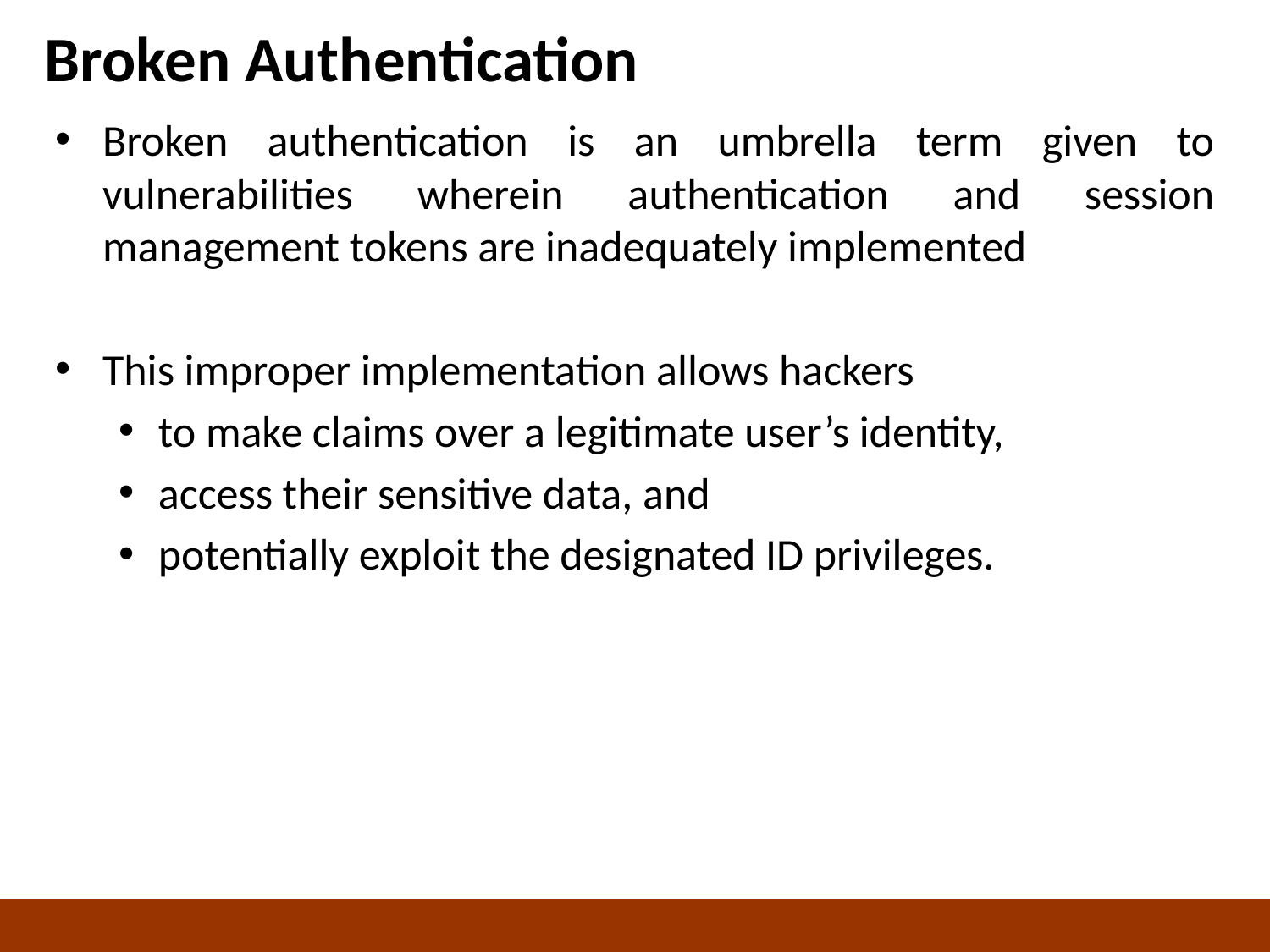

# Broken Authentication
Broken authentication is an umbrella term given to vulnerabilities wherein authentication and session management tokens are inadequately implemented

This improper implementation allows hackers
to make claims over a legitimate user’s identity,
access their sensitive data, and
potentially exploit the designated ID privileges.